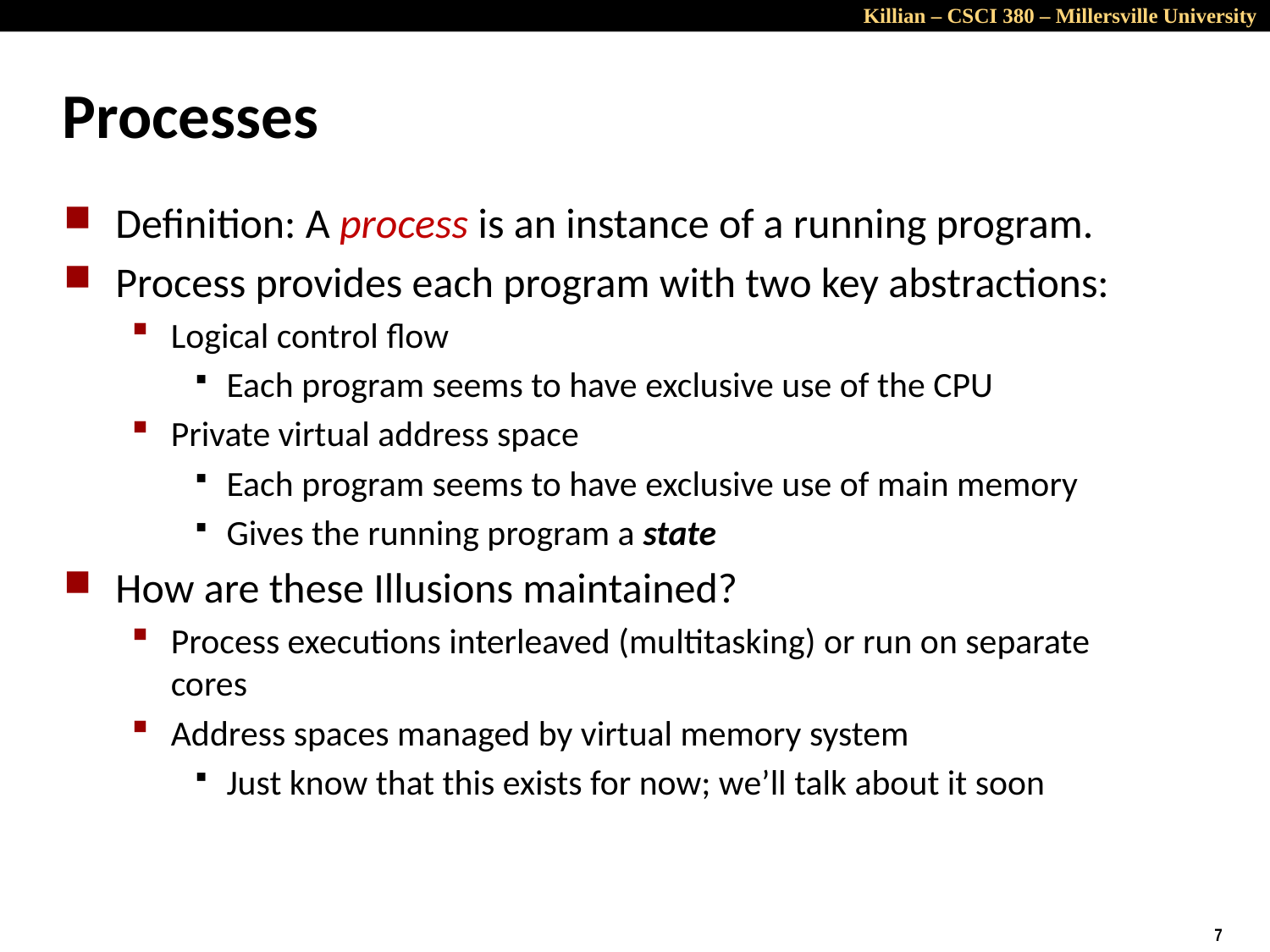

# Processes
Definition: A process is an instance of a running program.
Process provides each program with two key abstractions:
Logical control flow
Each program seems to have exclusive use of the CPU
Private virtual address space
Each program seems to have exclusive use of main memory
Gives the running program a state
How are these Illusions maintained?
Process executions interleaved (multitasking) or run on separate cores
Address spaces managed by virtual memory system
Just know that this exists for now; we’ll talk about it soon